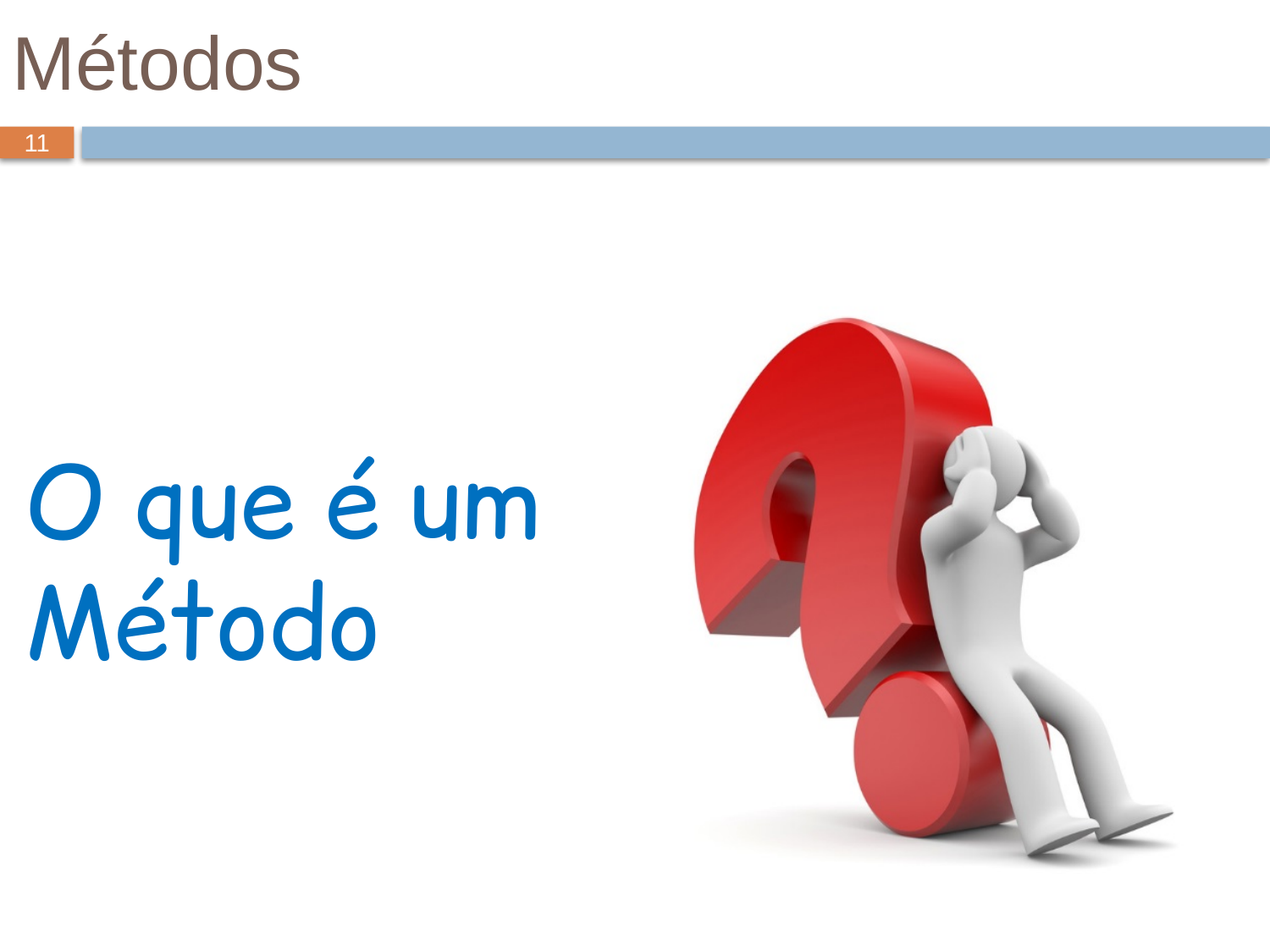

# Métodos
11
O que é um Método